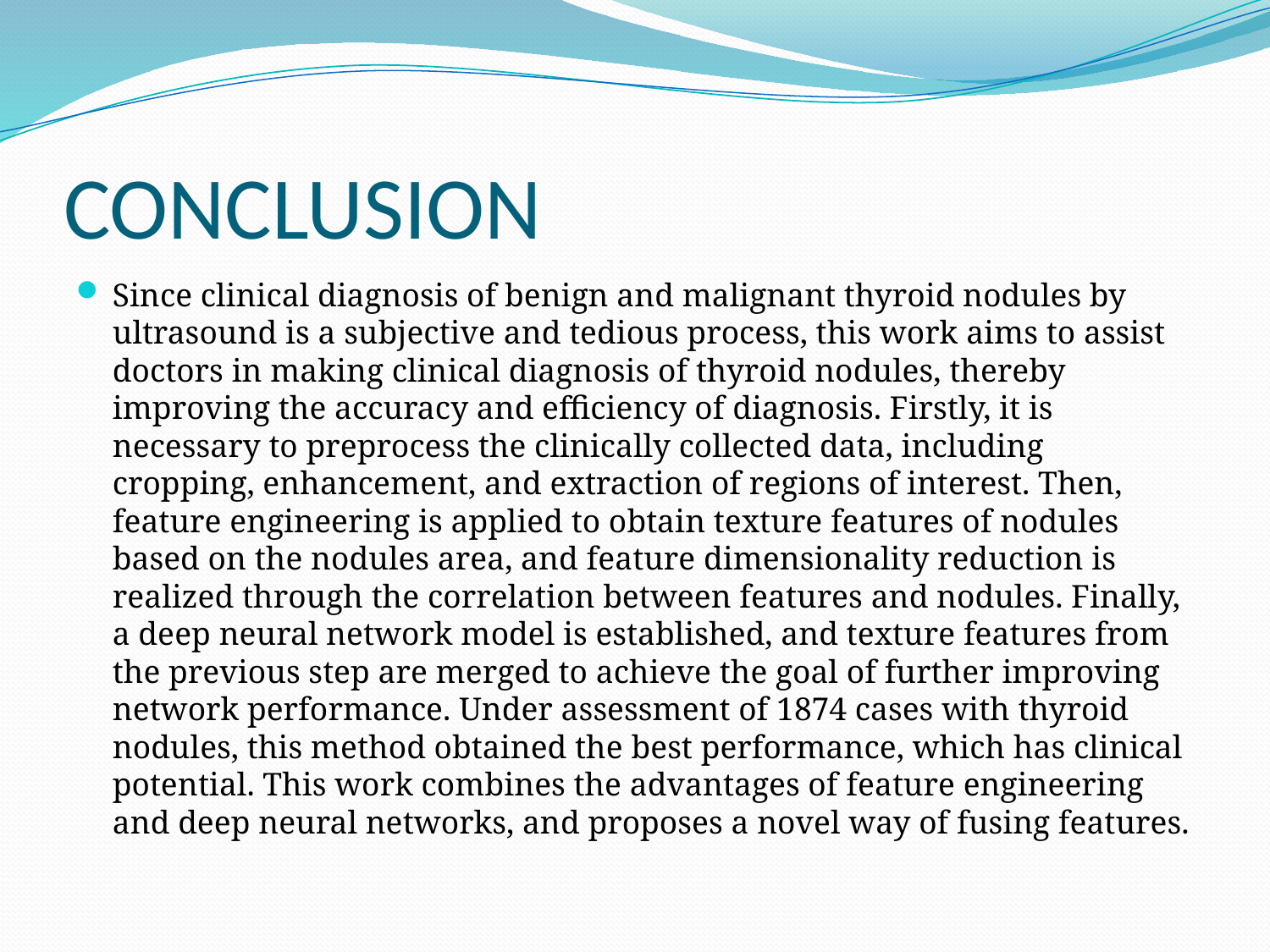

# CONCLUSION
Since clinical diagnosis of benign and malignant thyroid nodules by ultrasound is a subjective and tedious process, this work aims to assist doctors in making clinical diagnosis of thyroid nodules, thereby improving the accuracy and efficiency of diagnosis. Firstly, it is necessary to preprocess the clinically collected data, including cropping, enhancement, and extraction of regions of interest. Then, feature engineering is applied to obtain texture features of nodules based on the nodules area, and feature dimensionality reduction is realized through the correlation between features and nodules. Finally, a deep neural network model is established, and texture features from the previous step are merged to achieve the goal of further improving network performance. Under assessment of 1874 cases with thyroid nodules, this method obtained the best performance, which has clinical potential. This work combines the advantages of feature engineering and deep neural networks, and proposes a novel way of fusing features.